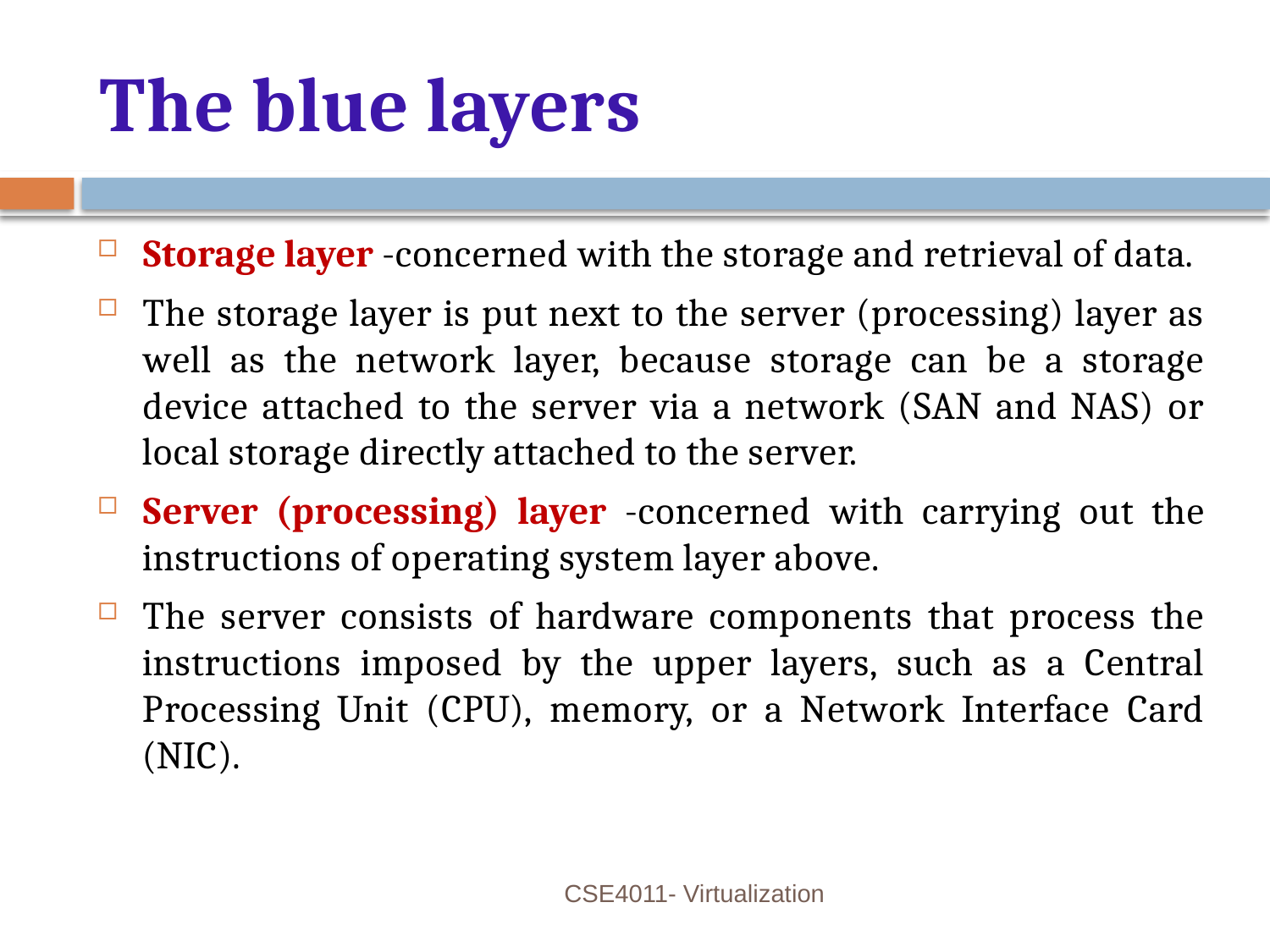

# The blue layers
Storage layer -concerned with the storage and retrieval of data.
The storage layer is put next to the server (processing) layer as well as the network layer, because storage can be a storage device attached to the server via a network (SAN and NAS) or local storage directly attached to the server.
Server (processing) layer -concerned with carrying out the instructions of operating system layer above.
The server consists of hardware components that process the instructions imposed by the upper layers, such as a Central Processing Unit (CPU), memory, or a Network Interface Card (NIC).
CSE4011- Virtualization